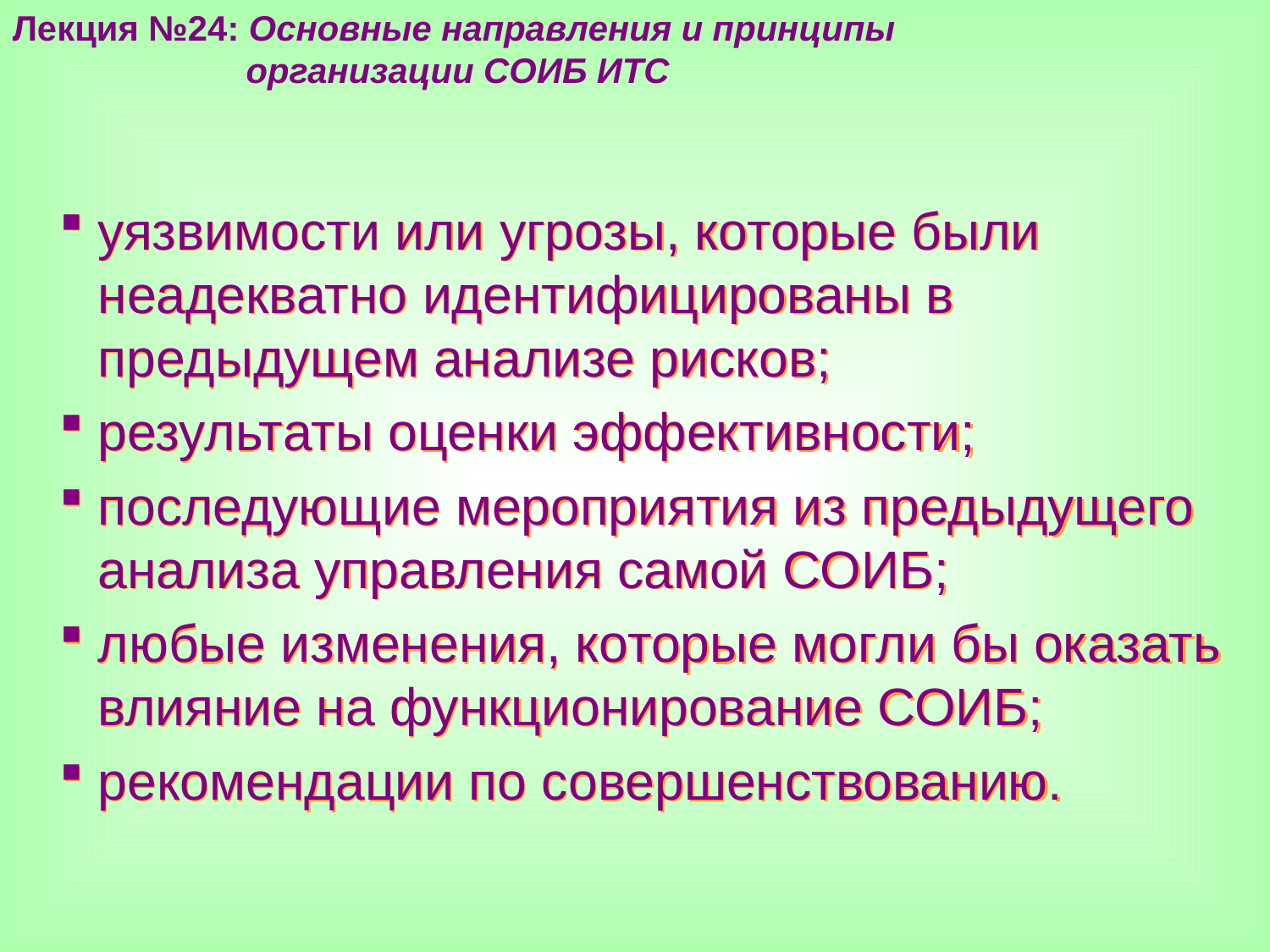

Лекция №24: Основные направления и принципы
                        организации СОИБ ИТС
уязвимости или угрозы, которые были неадекватно идентифицированы в предыдущем анализе рисков;
результаты оценки эффективности;
последующие мероприятия из предыдущего анализа управления самой СОИБ;
любые изменения, которые могли бы оказать влияние на функционирование СОИБ;
рекомендации по совершенствованию.